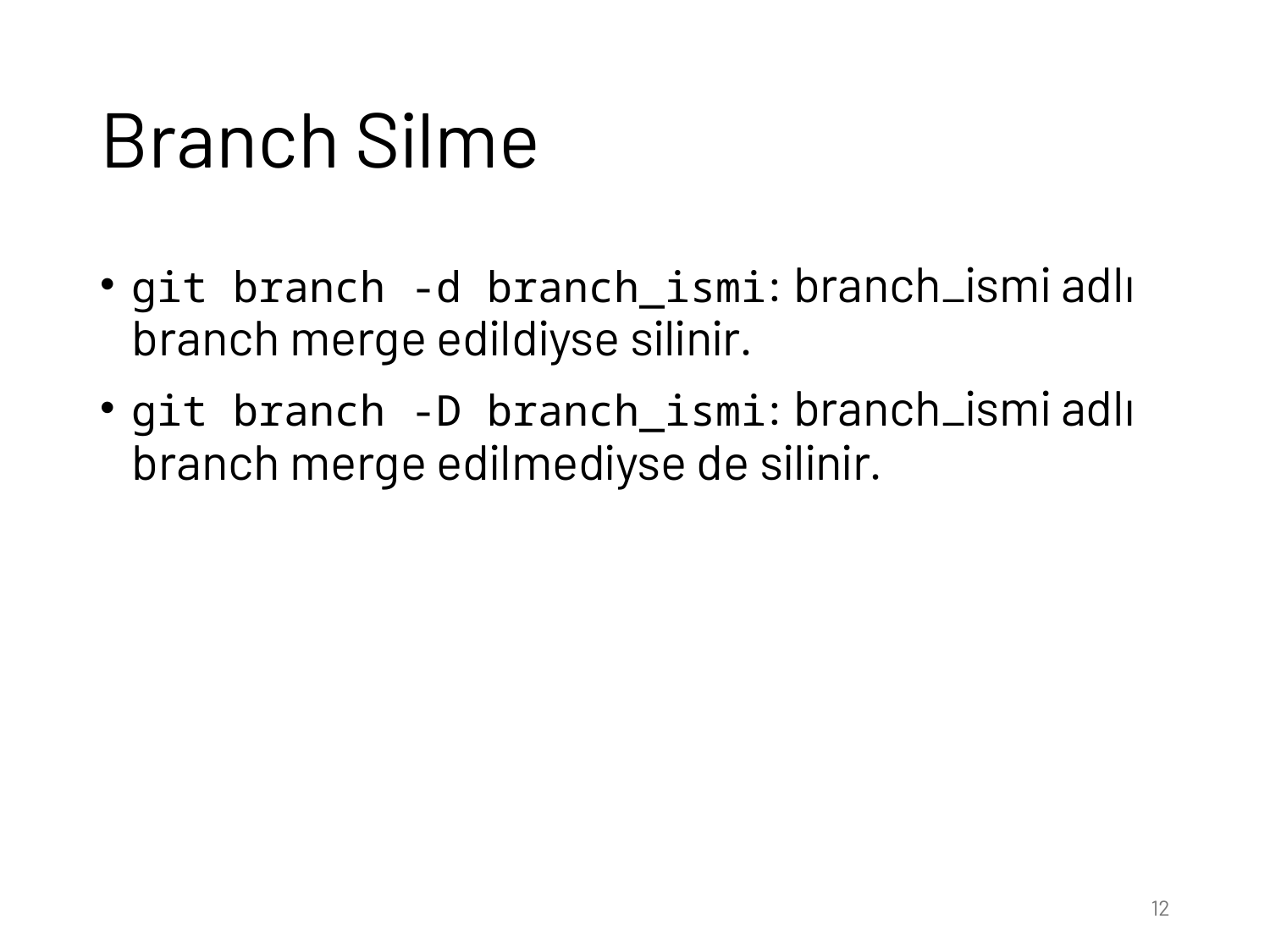

# Branch Silme
git branch -d branch_ismi: branch_ismi adlı branch merge edildiyse silinir.
git branch -D branch_ismi: branch_ismi adlı branch merge edilmediyse de silinir.

12